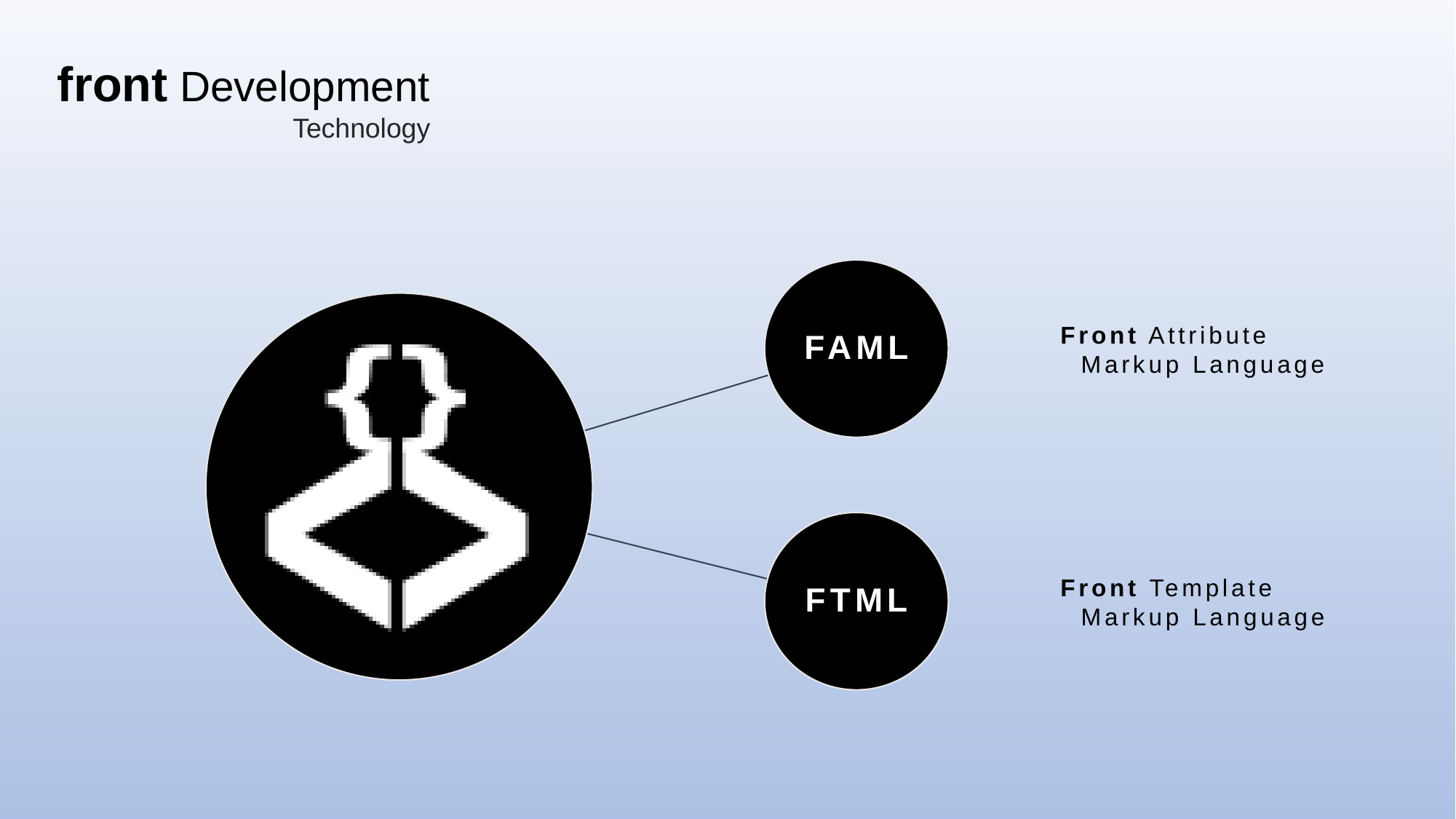

front Development
Technology
FAML
Front Attribute
Markup Language
FTML
Front Template
Markup Language